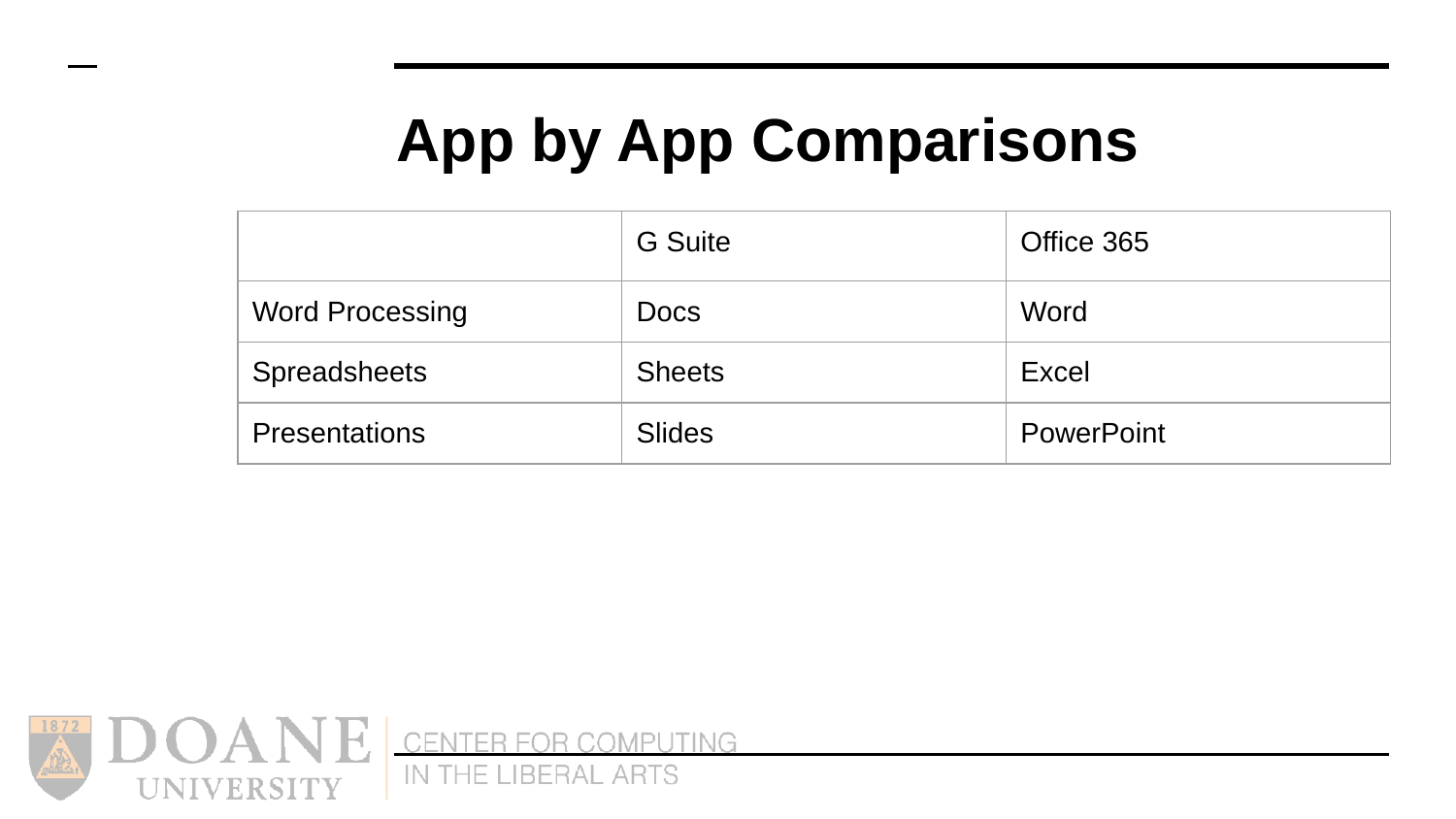

# App by App Comparisons
|  | G Suite | Office 365 |
| --- | --- | --- |
| Word Processing | Docs | Word |
| Spreadsheets | Sheets | Excel |
| Presentations | Slides | PowerPoint |